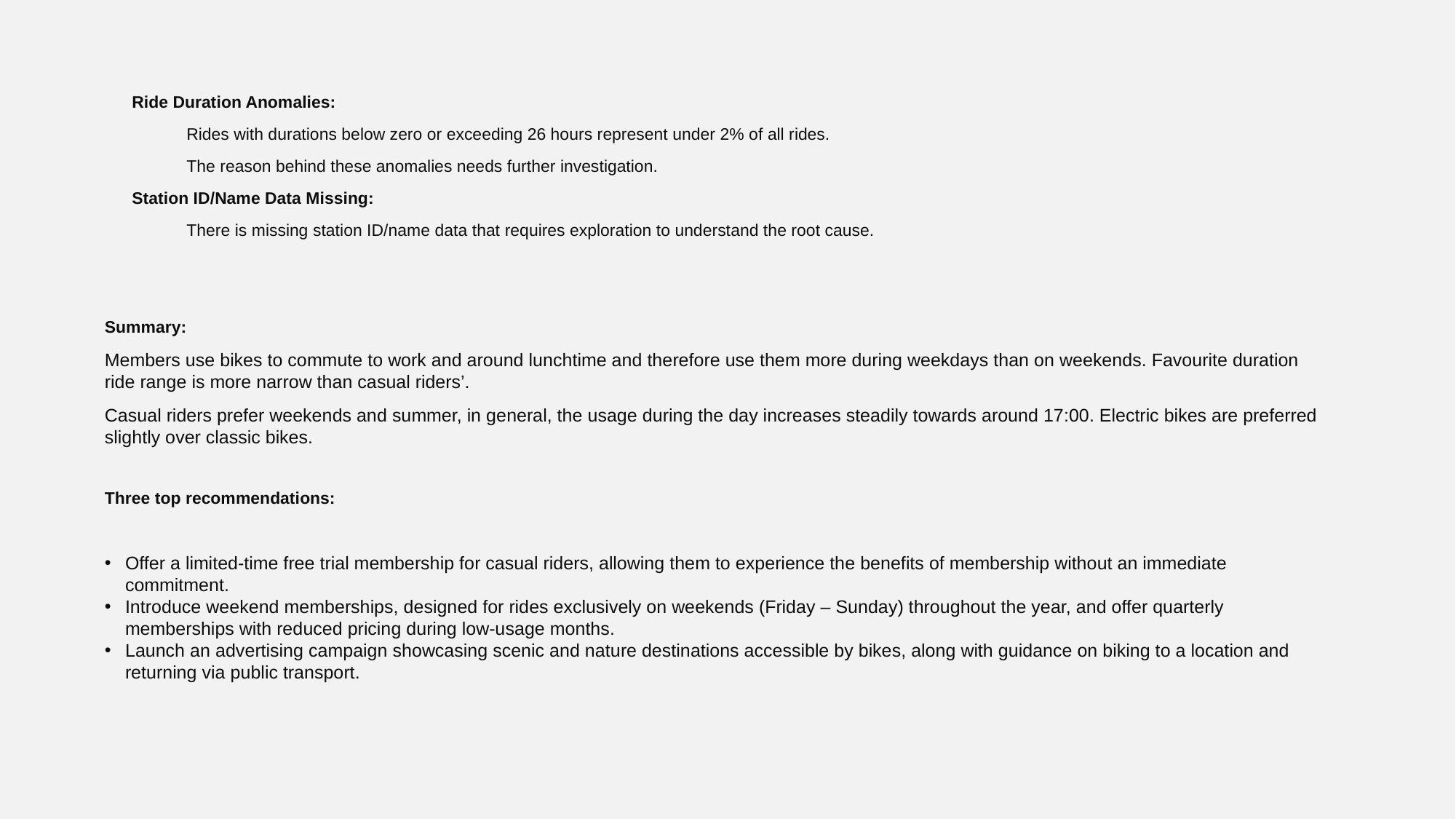

Ride Duration Anomalies:
Rides with durations below zero or exceeding 26 hours represent under 2% of all rides.
The reason behind these anomalies needs further investigation.
Station ID/Name Data Missing:
There is missing station ID/name data that requires exploration to understand the root cause.

Summary:
Members use bikes to commute to work and around lunchtime and therefore use them more during weekdays than on weekends. Favourite duration ride range is more narrow than casual riders’.
Casual riders prefer weekends and summer, in general, the usage during the day increases steadily towards around 17:00. Electric bikes are preferred slightly over classic bikes.

Three top recommendations:

Offer a limited-time free trial membership for casual riders, allowing them to experience the benefits of membership without an immediate commitment.
Introduce weekend memberships, designed for rides exclusively on weekends (Friday – Sunday) throughout the year, and offer quarterly memberships with reduced pricing during low-usage months.
Launch an advertising campaign showcasing scenic and nature destinations accessible by bikes, along with guidance on biking to a location and returning via public transport.